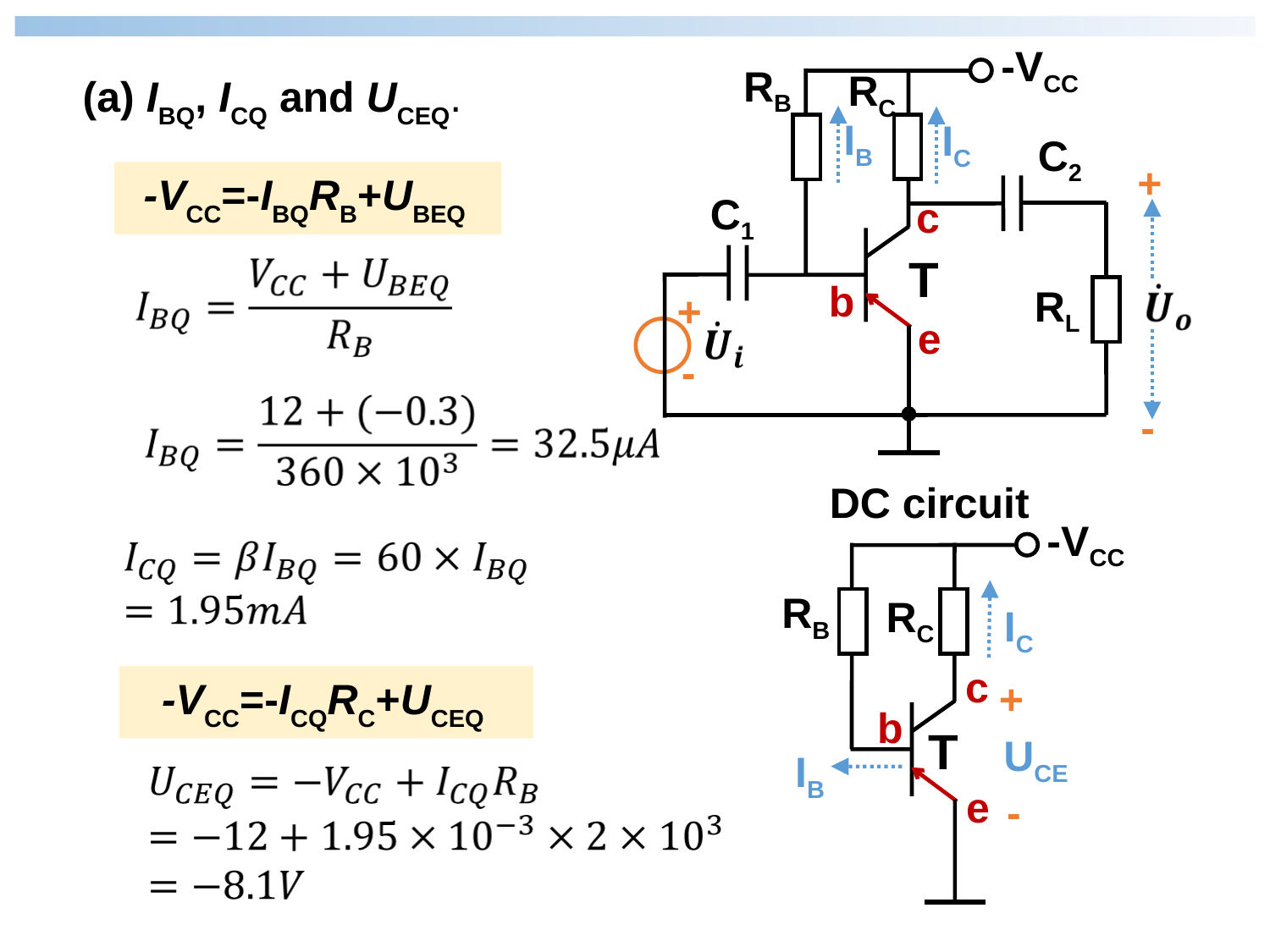

-VCC
RB
RC

+

-
+
-

RL

C2

C1

T

c
b
e

IB
IC
(a) IBQ, ICQ and UCEQ.
-VCC=-IBQRB+UBEQ

DC circuit
-VCC

RB
RC

T

IC
c
+
b
UCE
IB
e
-

-VCC=-ICQRC+UCEQ